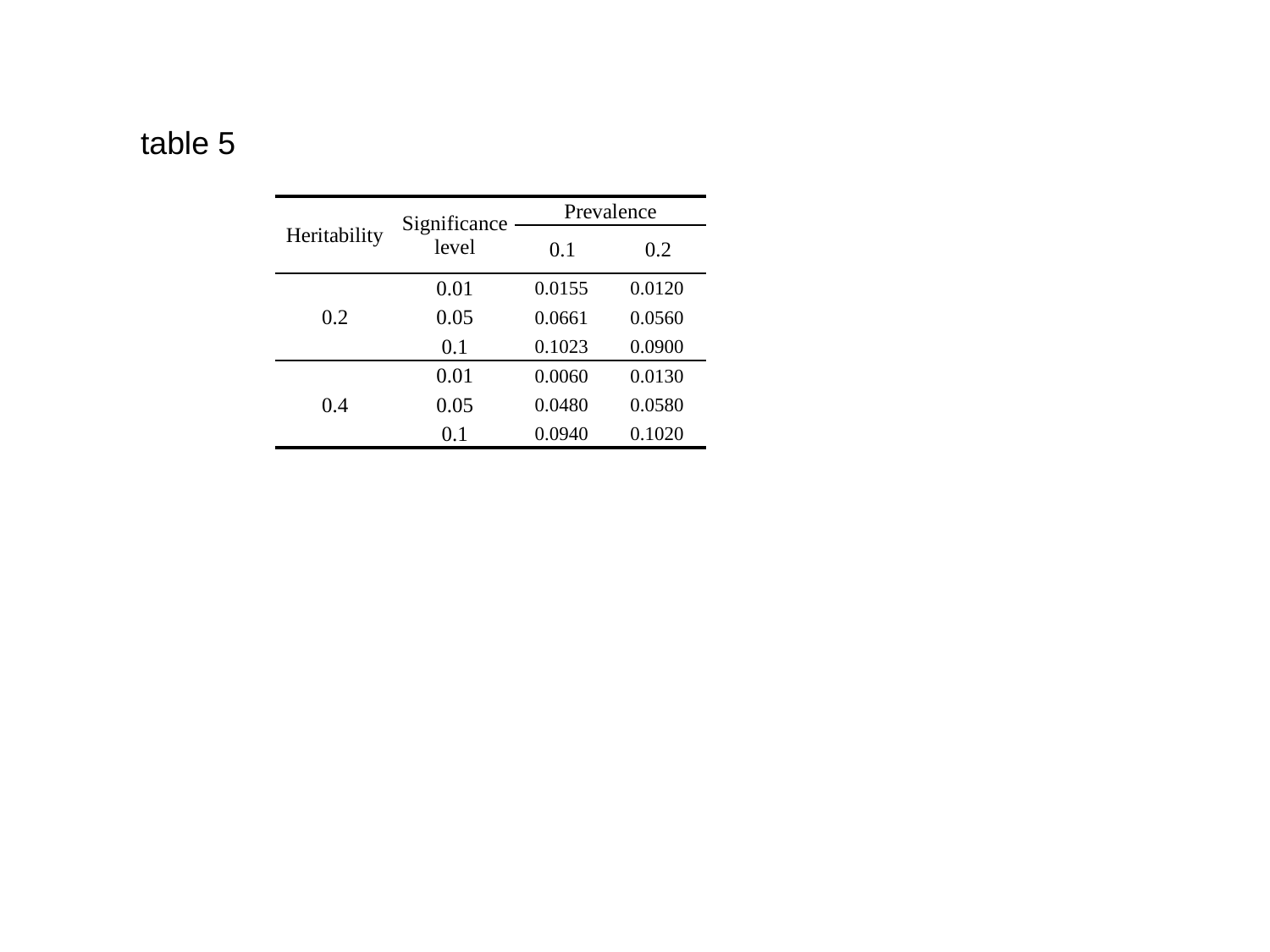

table 5
| Heritability | Significance level | Prevalence |  |
| --- | --- | --- | --- |
|  |  | 0.1 | 0.2 |
| 0.2 | 0.01 | 0.0155 | 0.0120 |
|  | 0.05 | 0.0661 | 0.0560 |
|  | 0.1 | 0.1023 | 0.0900 |
| 0.4 | 0.01 | 0.0060 | 0.0130 |
|  | 0.05 | 0.0480 | 0.0580 |
|  | 0.1 | 0.0940 | 0.1020 |